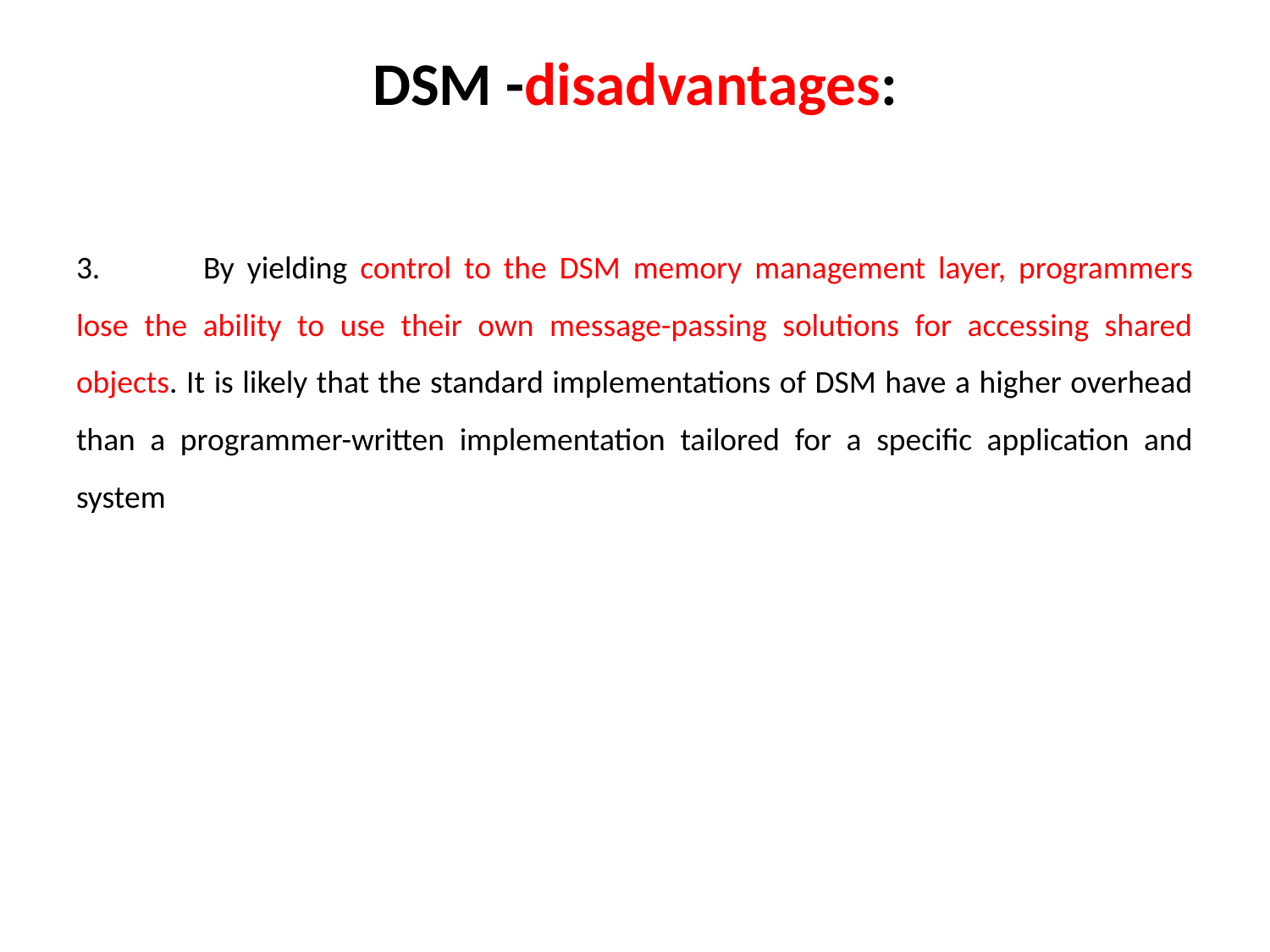

# DSM -disadvantages:
3.	By yielding control to the DSM memory management layer, programmers lose the ability to use their own message-passing solutions for accessing shared objects. It is likely that the standard implementations of DSM have a higher overhead than a programmer-written implementation tailored for a specific application and system